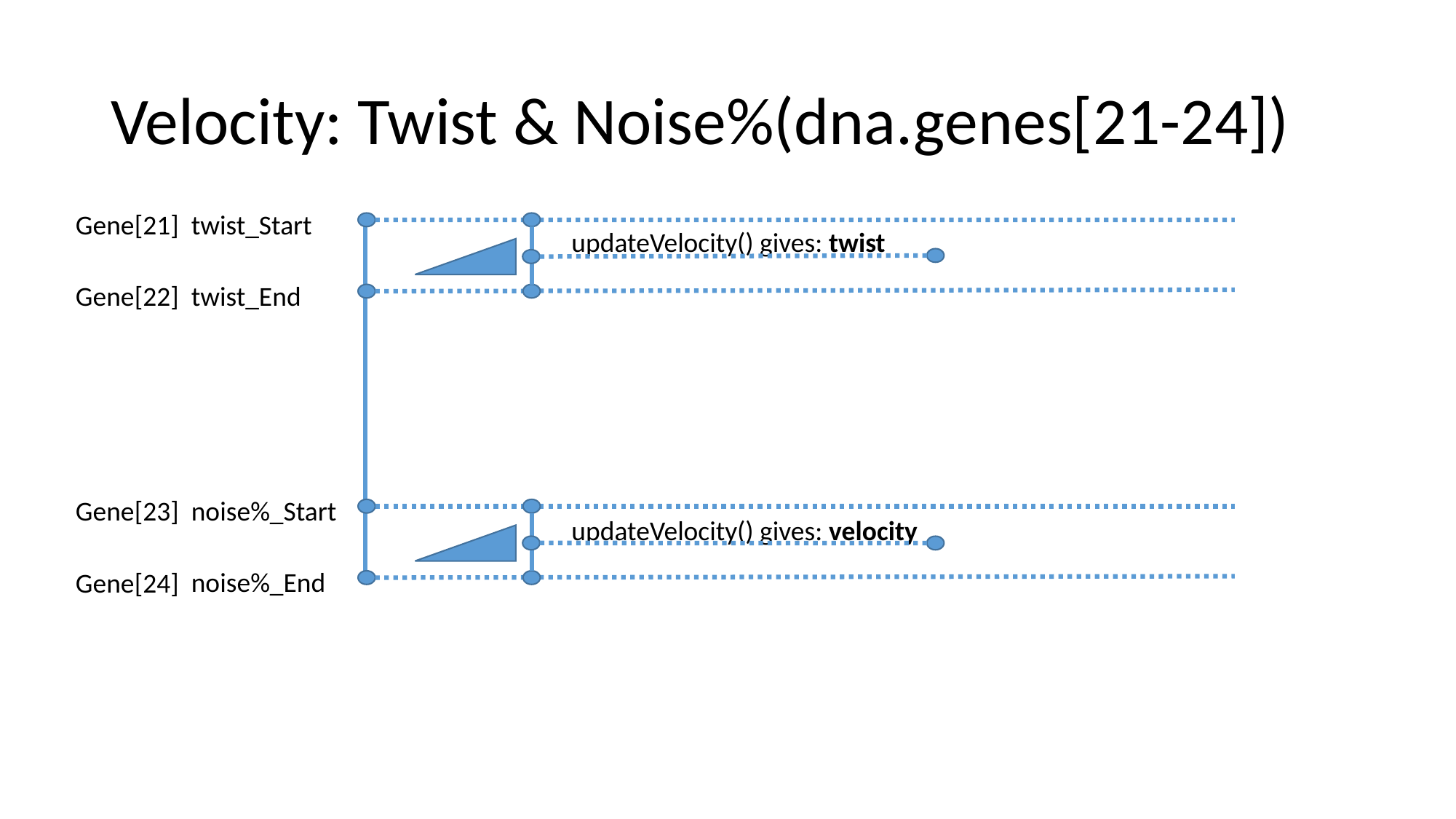

# Velocity: Twist & Noise%(dna.genes[21-24])
Gene[21]
twist_Start

updateVelocity() gives: twist

twist_End
Gene[22]

Gene[23]
noise%_Start

updateVelocity() gives: velocity

noise%_End
Gene[24]